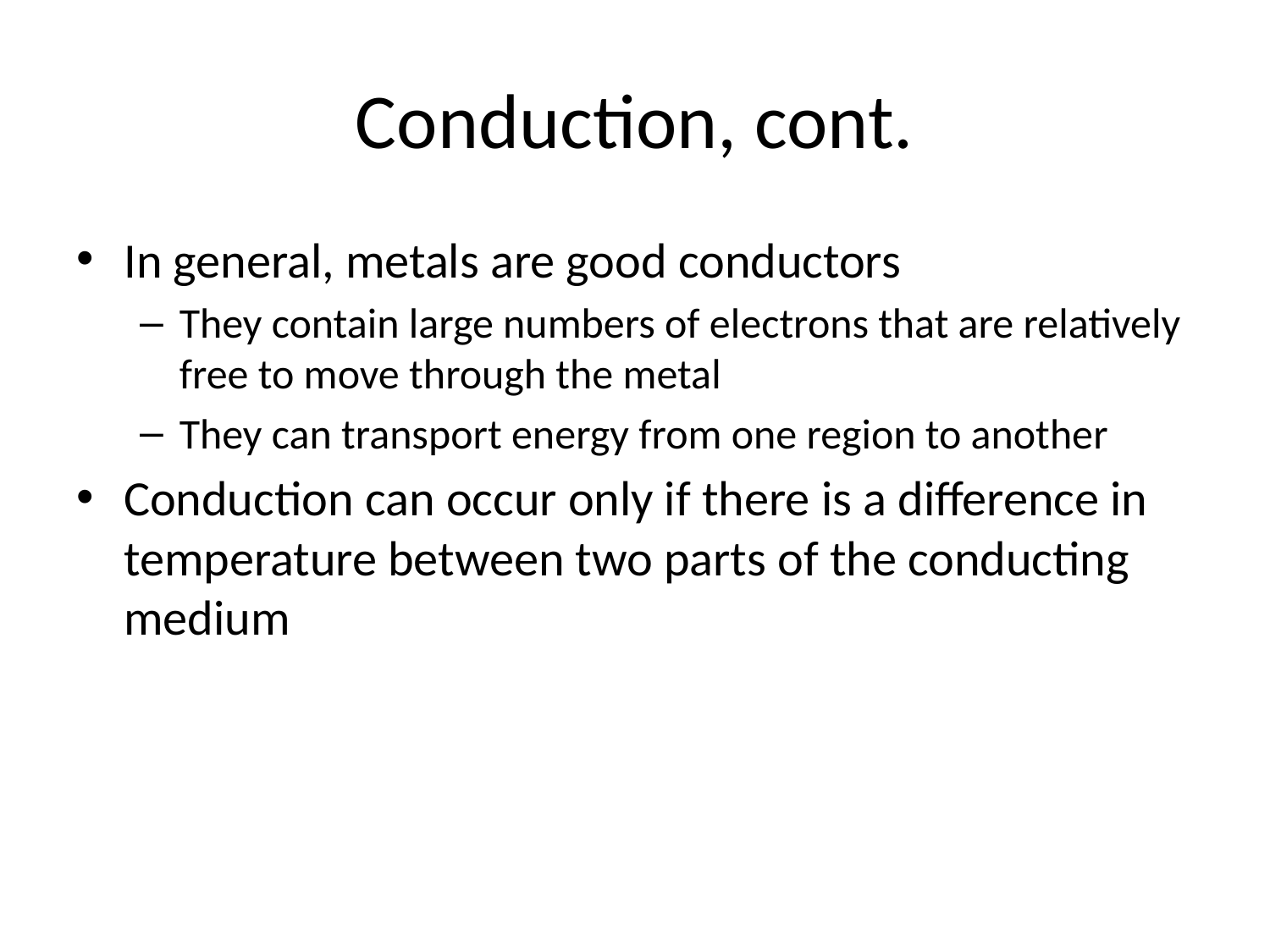

# Conduction, cont.
In general, metals are good conductors
They contain large numbers of electrons that are relatively free to move through the metal
They can transport energy from one region to another
Conduction can occur only if there is a difference in temperature between two parts of the conducting medium